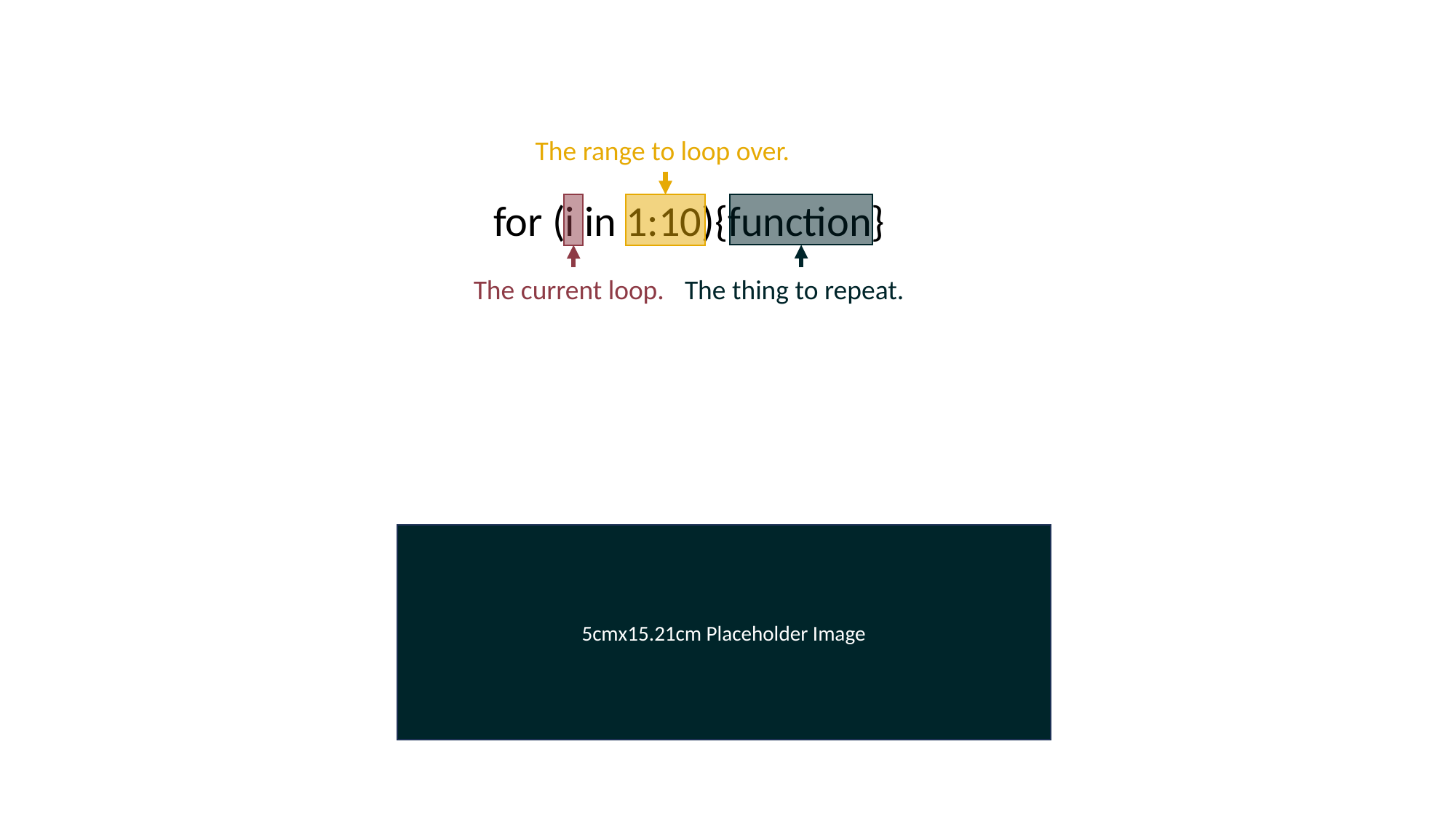

The range to loop over.
for (i in 1:10){function}

The current loop.
The thing to repeat.
5cmx15.21cm Placeholder Image